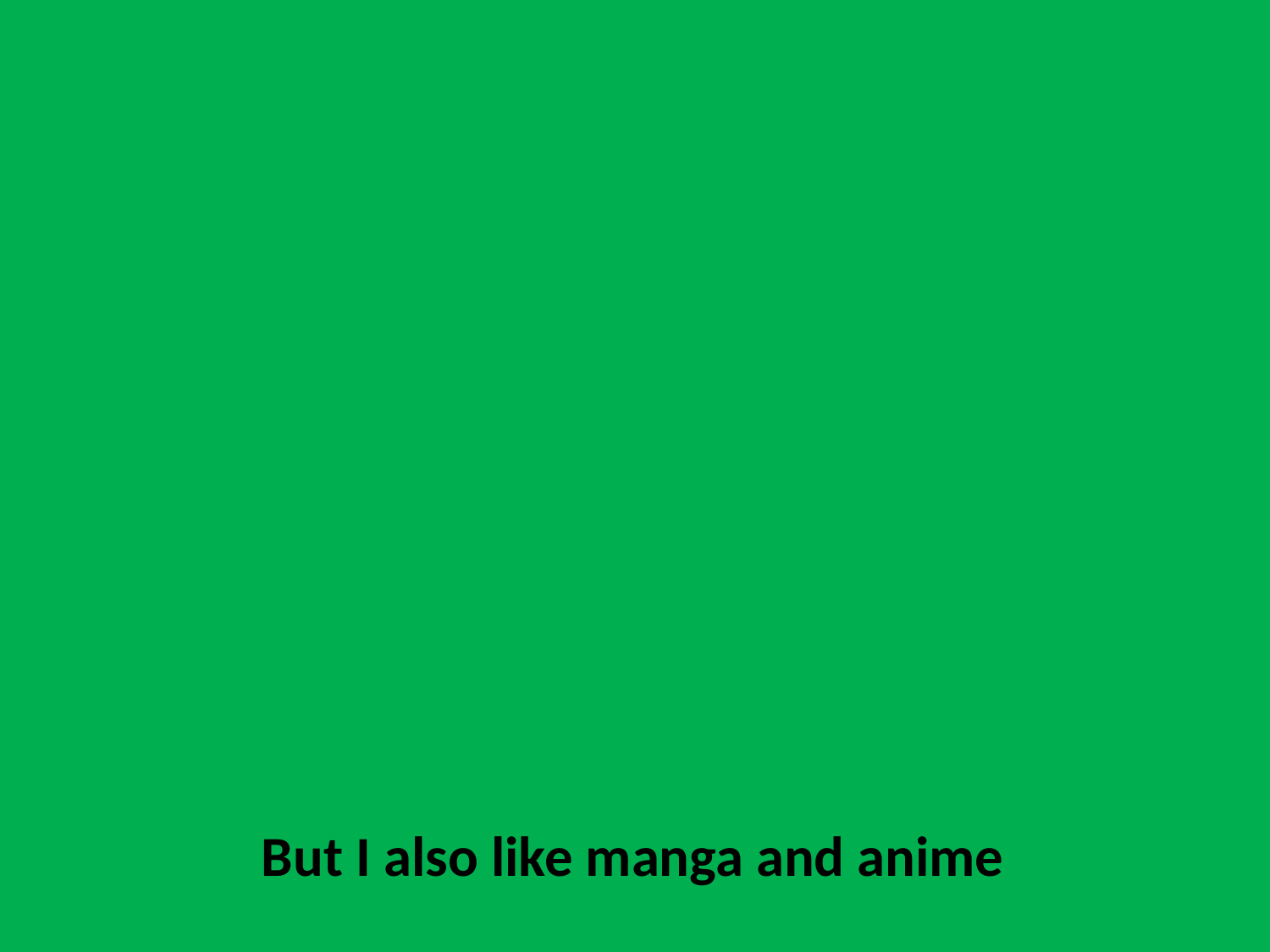

But I also like manga and anime